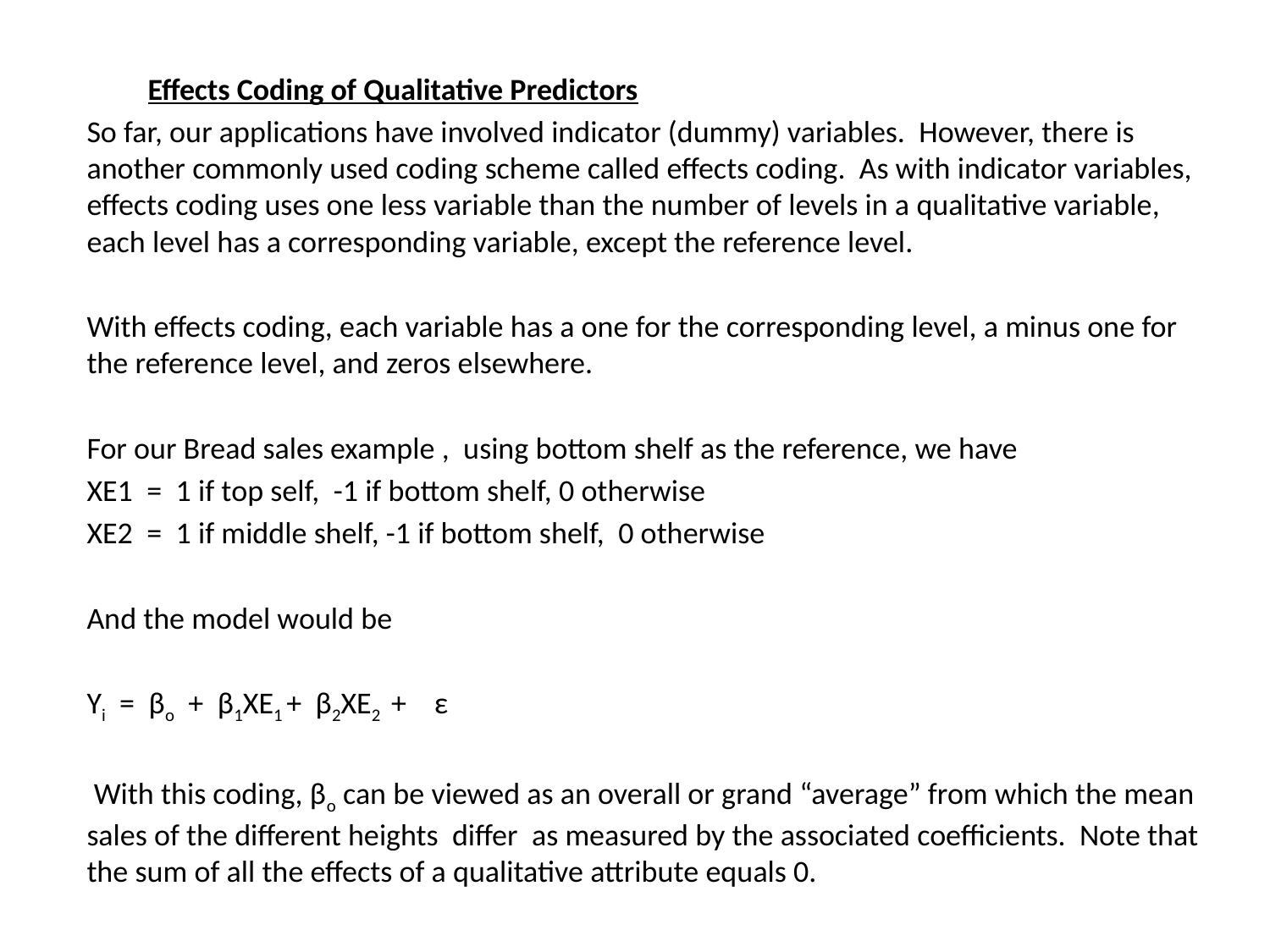

Effects Coding of Qualitative Predictors
So far, our applications have involved indicator (dummy) variables.  However, there is another commonly used coding scheme called effects coding.  As with indicator variables, effects coding uses one less variable than the number of levels in a qualitative variable, each level has a corresponding variable, except the reference level.

With effects coding, each variable has a one for the corresponding level, a minus one for the reference level, and zeros elsewhere.

For our Bread sales example ,  using bottom shelf as the reference, we have
XE1  =  1 if top self,  -1 if bottom shelf, 0 otherwise
XE2  =  1 if middle shelf, -1 if bottom shelf,  0 otherwise

And the model would be

Yi  =  βo  +  β1XE1 +  β2XE2  +    ε

 With this coding, βo can be viewed as an overall or grand “average” from which the mean sales of the different heights  differ  as measured by the associated coefficients.  Note that the sum of all the effects of a qualitative attribute equals 0.